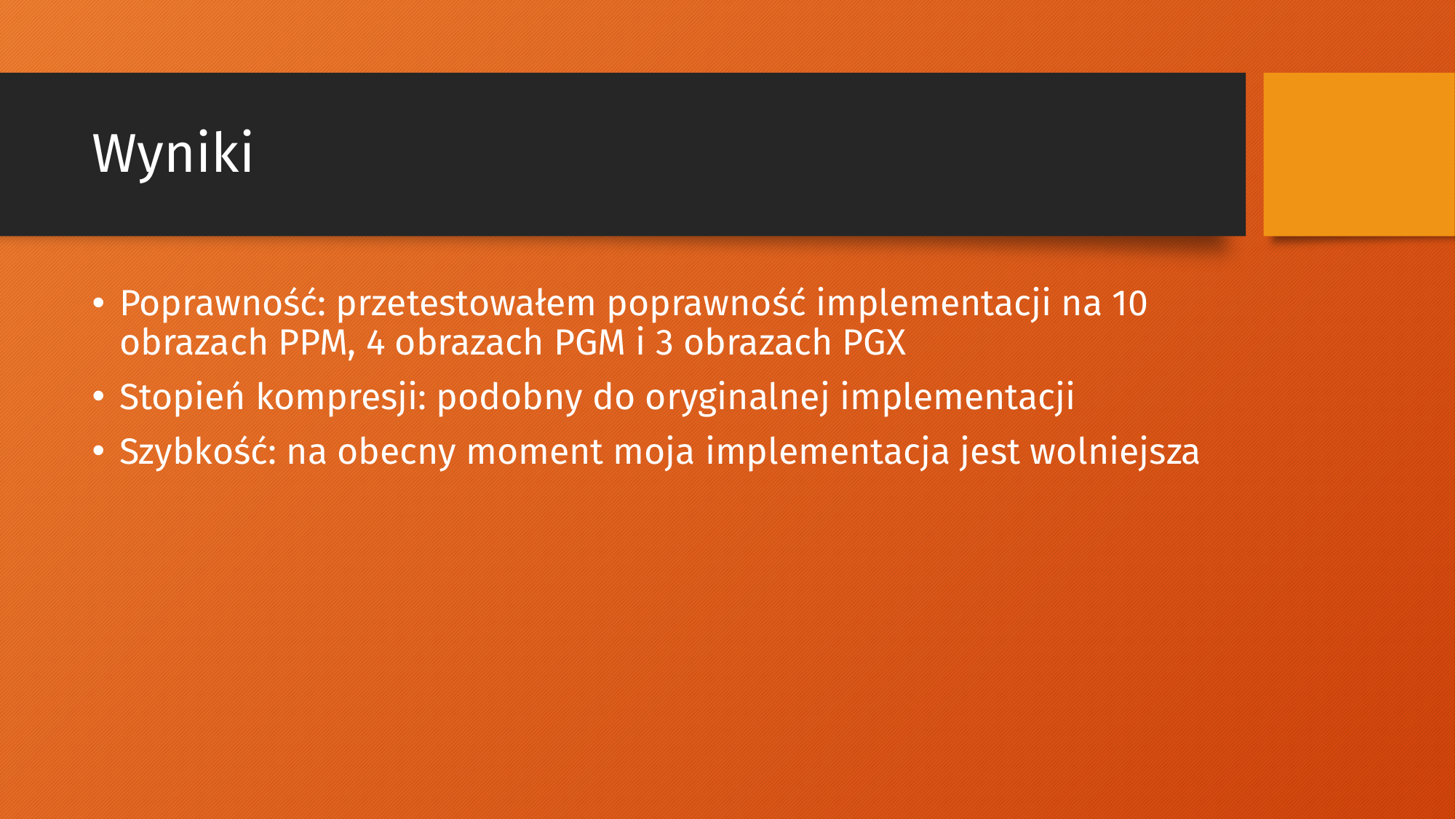

# Wyniki
Poprawność: przetestowałem poprawność implementacji na 10 obrazach PPM, 4 obrazach PGM i 3 obrazach PGX
Stopień kompresji: podobny do oryginalnej implementacji
Szybkość: na obecny moment moja implementacja jest wolniejsza